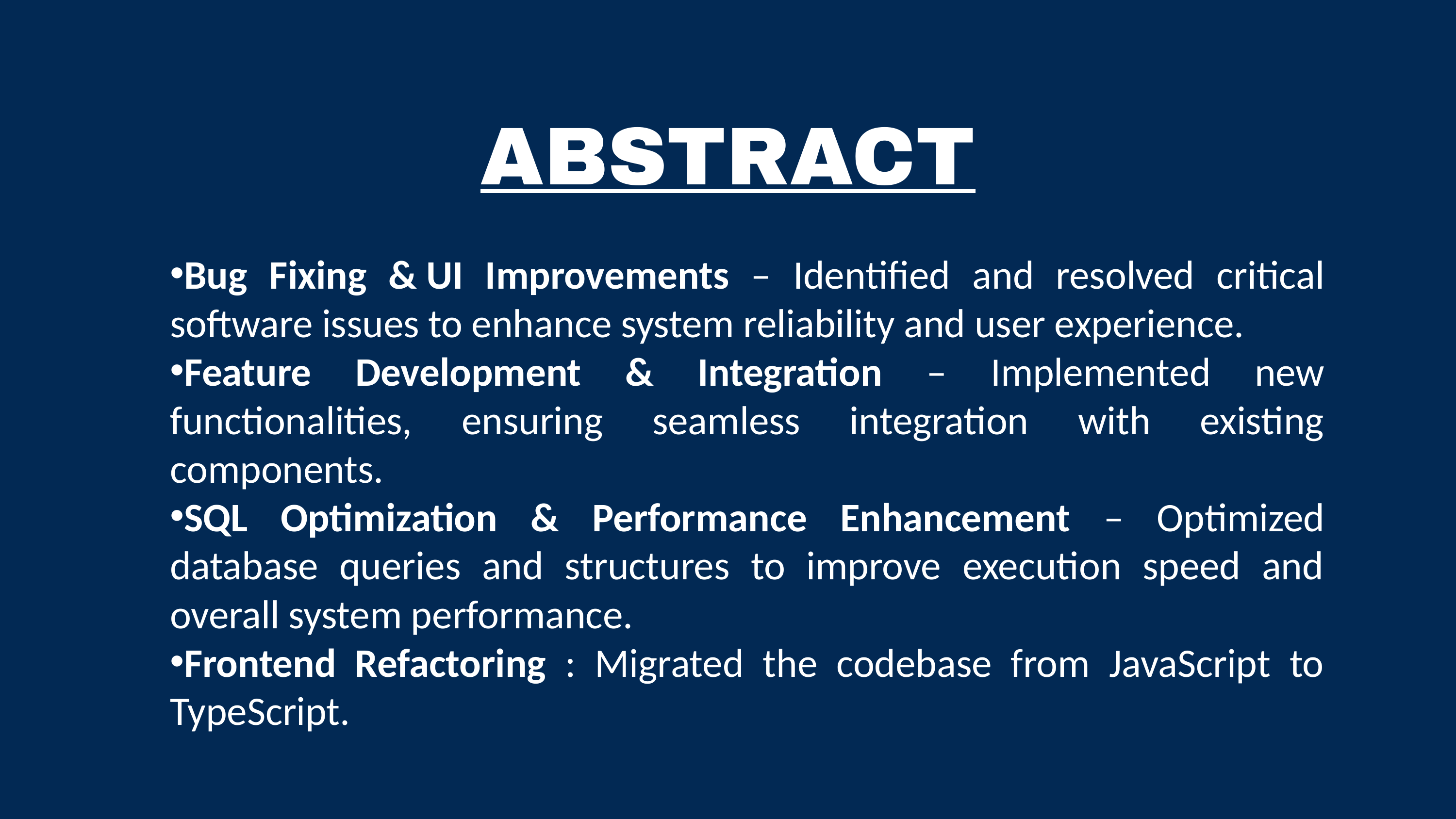

ABSTRACT
Bug Fixing & UI Improvements – Identified and resolved critical software issues to enhance system reliability and user experience.
Feature Development & Integration – Implemented new functionalities, ensuring seamless integration with existing components.
SQL Optimization & Performance Enhancement – Optimized database queries and structures to improve execution speed and overall system performance.
Frontend Refactoring : Migrated the codebase from JavaScript to TypeScript.